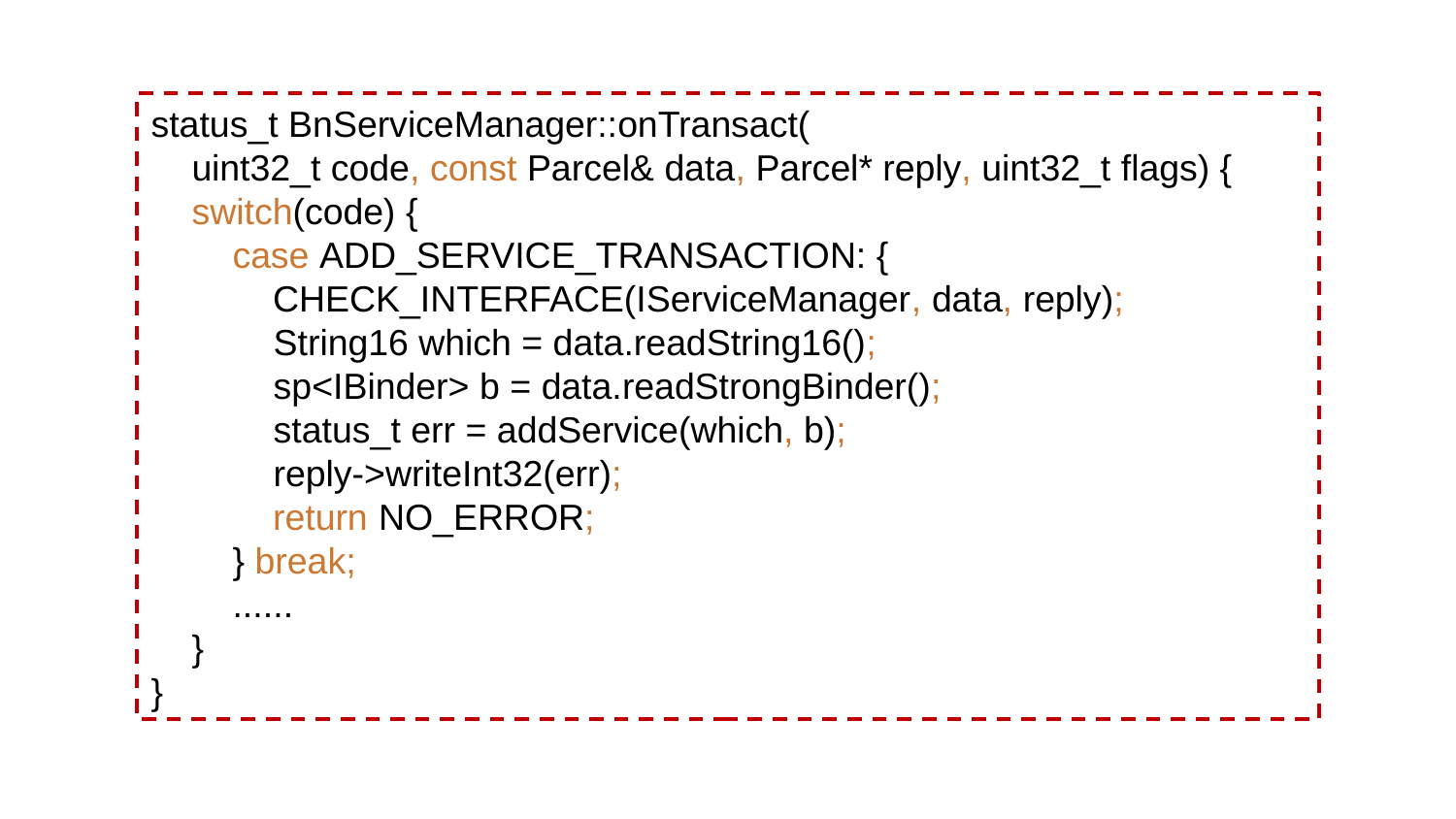

status_t BnServiceManager::onTransact(
    uint32_t code, const Parcel& data, Parcel* reply, uint32_t flags) {
    switch(code) {
        case ADD_SERVICE_TRANSACTION: {
            CHECK_INTERFACE(IServiceManager, data, reply);
            String16 which = data.readString16();
            sp<IBinder> b = data.readStrongBinder();
            status_t err = addService(which, b);
            reply->writeInt32(err);
            return NO_ERROR;
        } break;
        ......
    }
}